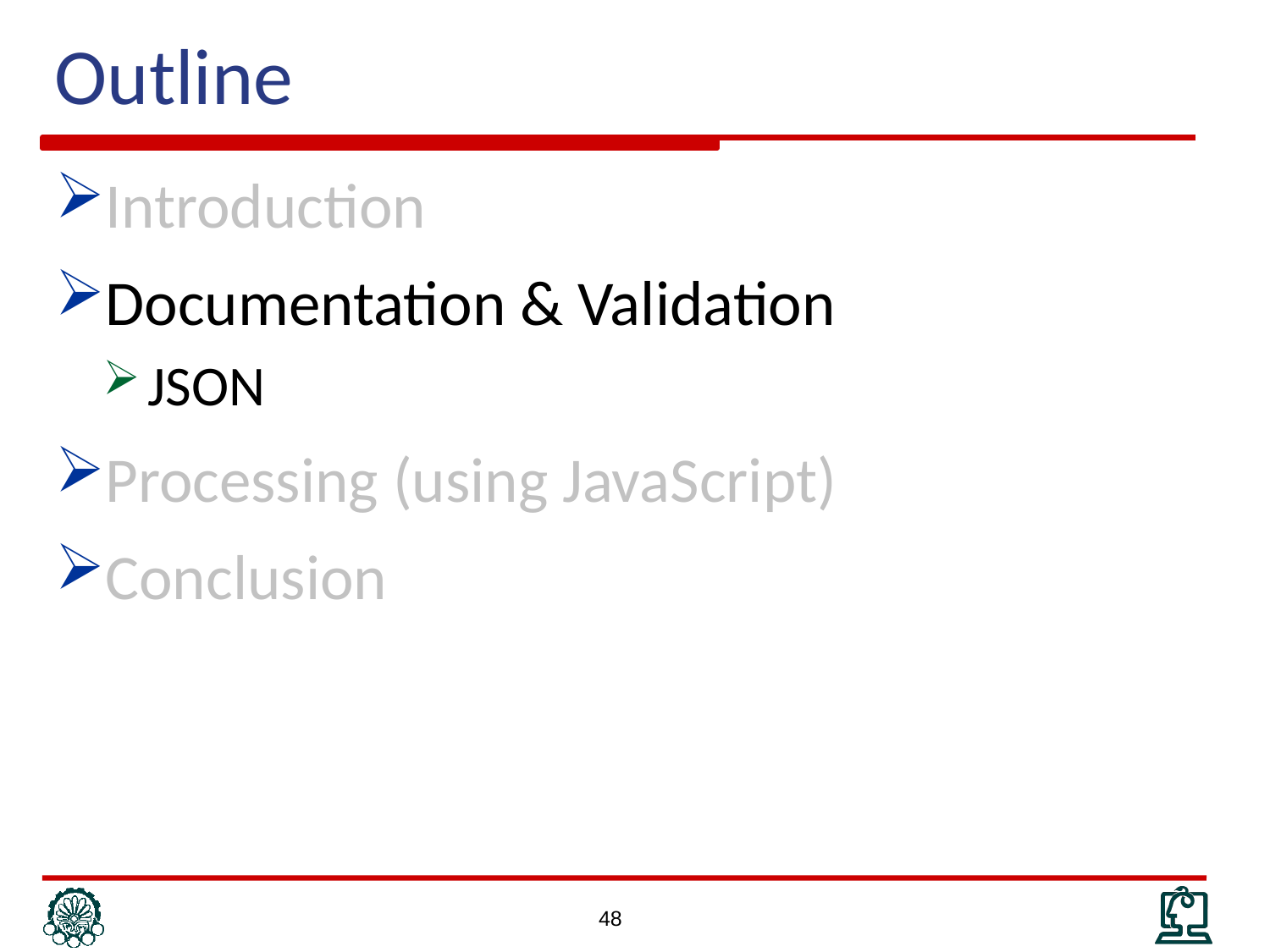

Outline
Introduction
Documentation & Validation
JSON
Processing (using JavaScript)
Conclusion
48